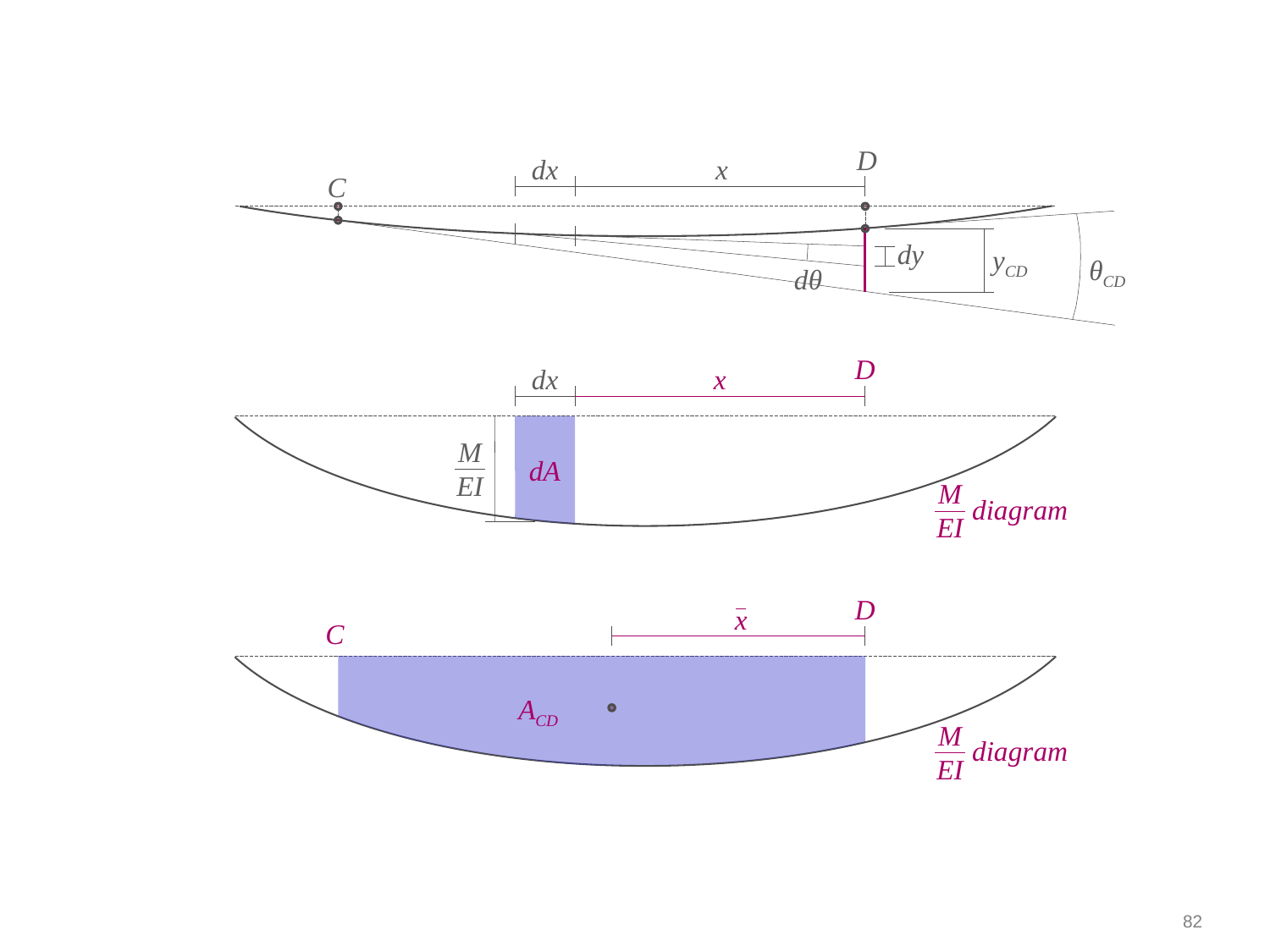

D
dx
x
C

dy
yCD

θCD
dθ

D
dx
x
dA
M
EI
M
EI
diagram

D
x
C
                        ACD

M
EI
diagram